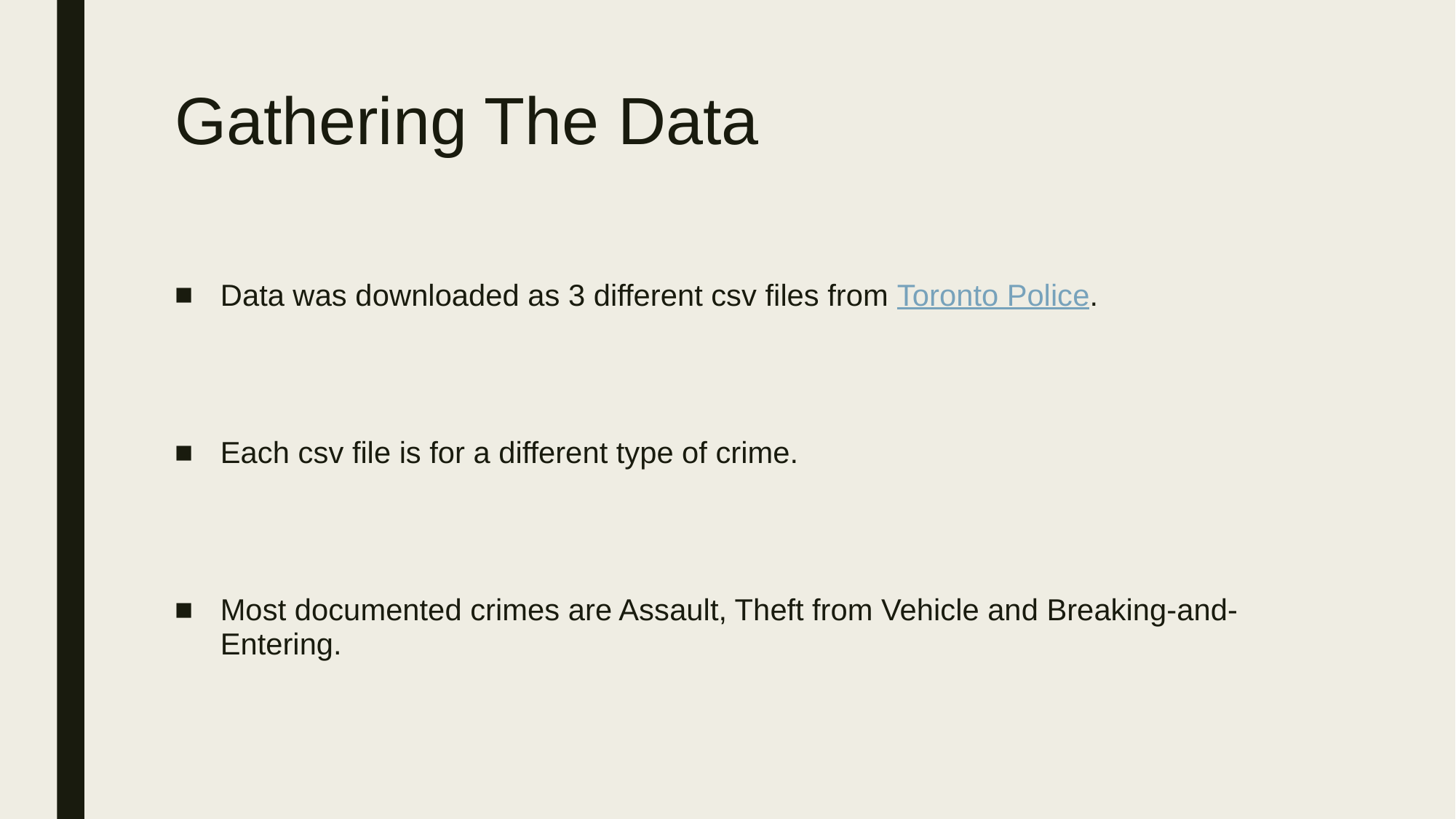

# Gathering The Data
Data was downloaded as 3 different csv files from Toronto Police.

Each csv file is for a different type of crime.

Most documented crimes are Assault, Theft from Vehicle and Breaking-and-Entering.